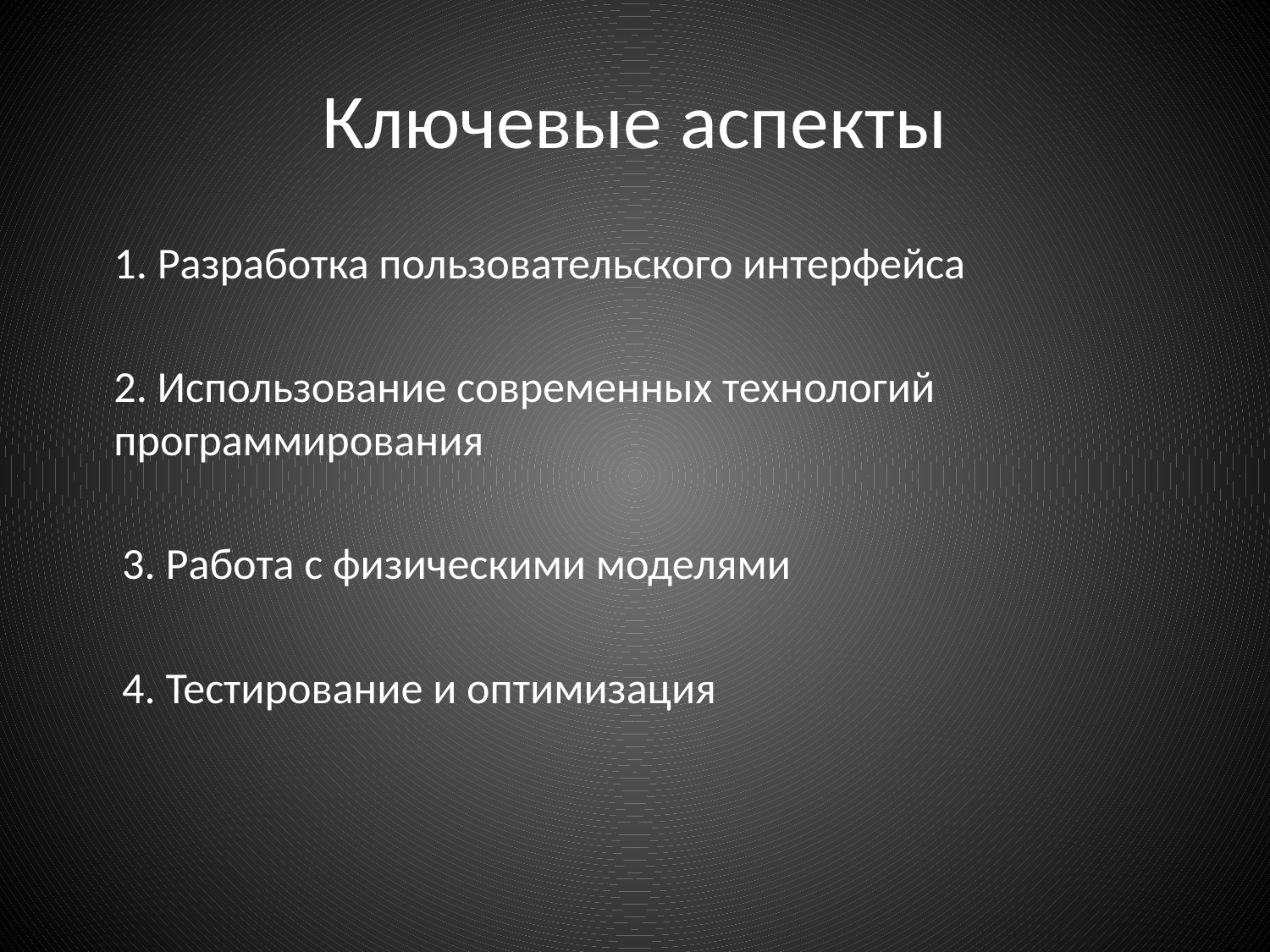

# Ключевые аспекты
 	1. Разработка пользовательского интерфейса

	2. Использование современных технологий программирования

     3. Работа с физическими моделями

     4. Тестирование и оптимизация